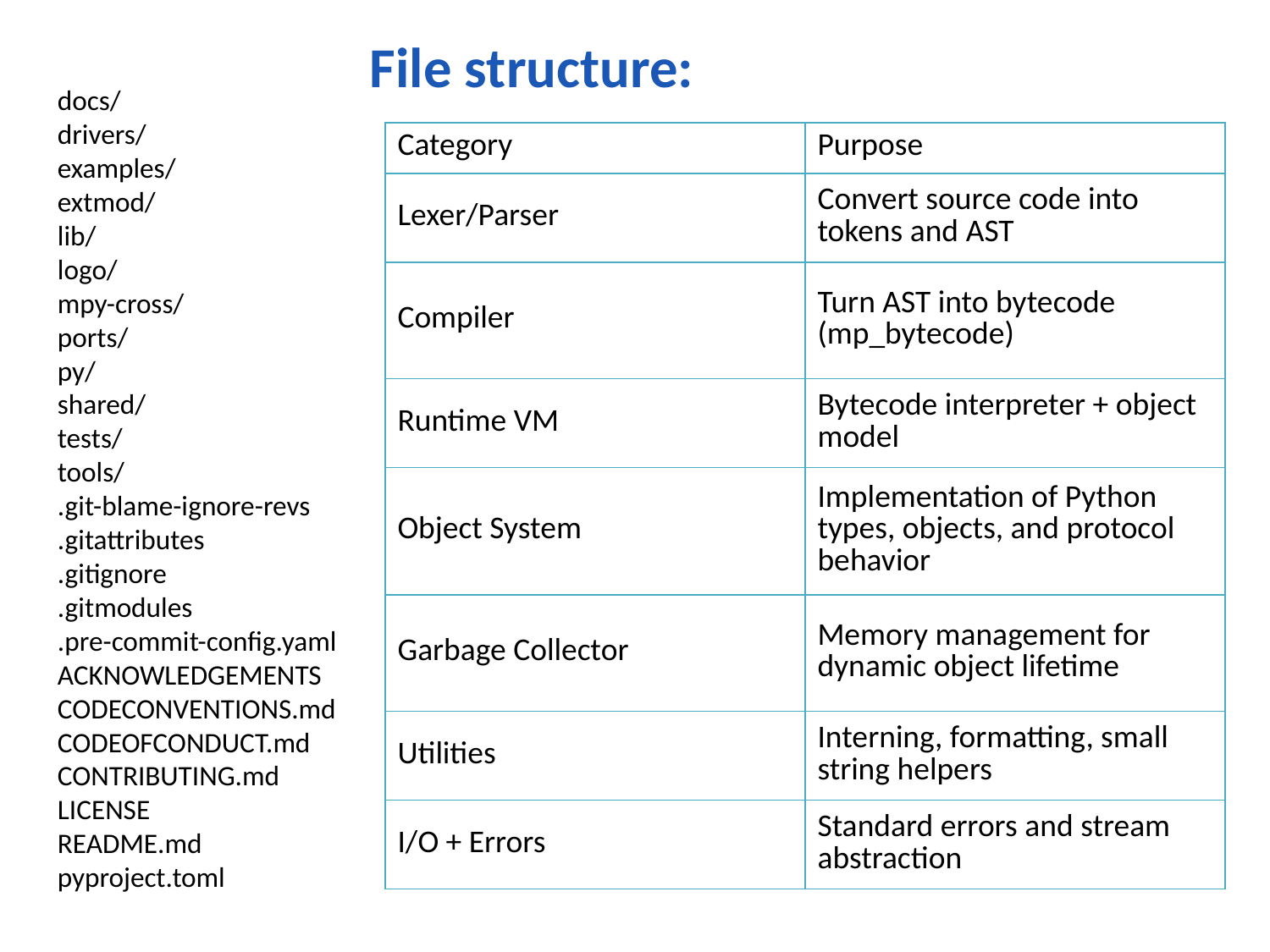

File structure:
docs/
drivers/
examples/
extmod/
lib/
logo/
mpy-cross/
ports/
py/
shared/
tests/
tools/
.git-blame-ignore-revs
.gitattributes
.gitignore
.gitmodules
.pre-commit-config.yaml
ACKNOWLEDGEMENTS
CODECONVENTIONS.md
CODEOFCONDUCT.md
CONTRIBUTING.md
LICENSE
README.md
pyproject.toml
| Category | Purpose |
| --- | --- |
| Lexer/Parser | Convert source code into tokens and AST |
| Compiler | Turn AST into bytecode (mp\_bytecode) |
| Runtime VM | Bytecode interpreter + object model |
| Object System | Implementation of Python types, objects, and protocol behavior |
| Garbage Collector | Memory management for dynamic object lifetime |
| Utilities | Interning, formatting, small string helpers |
| I/O + Errors | Standard errors and stream abstraction |